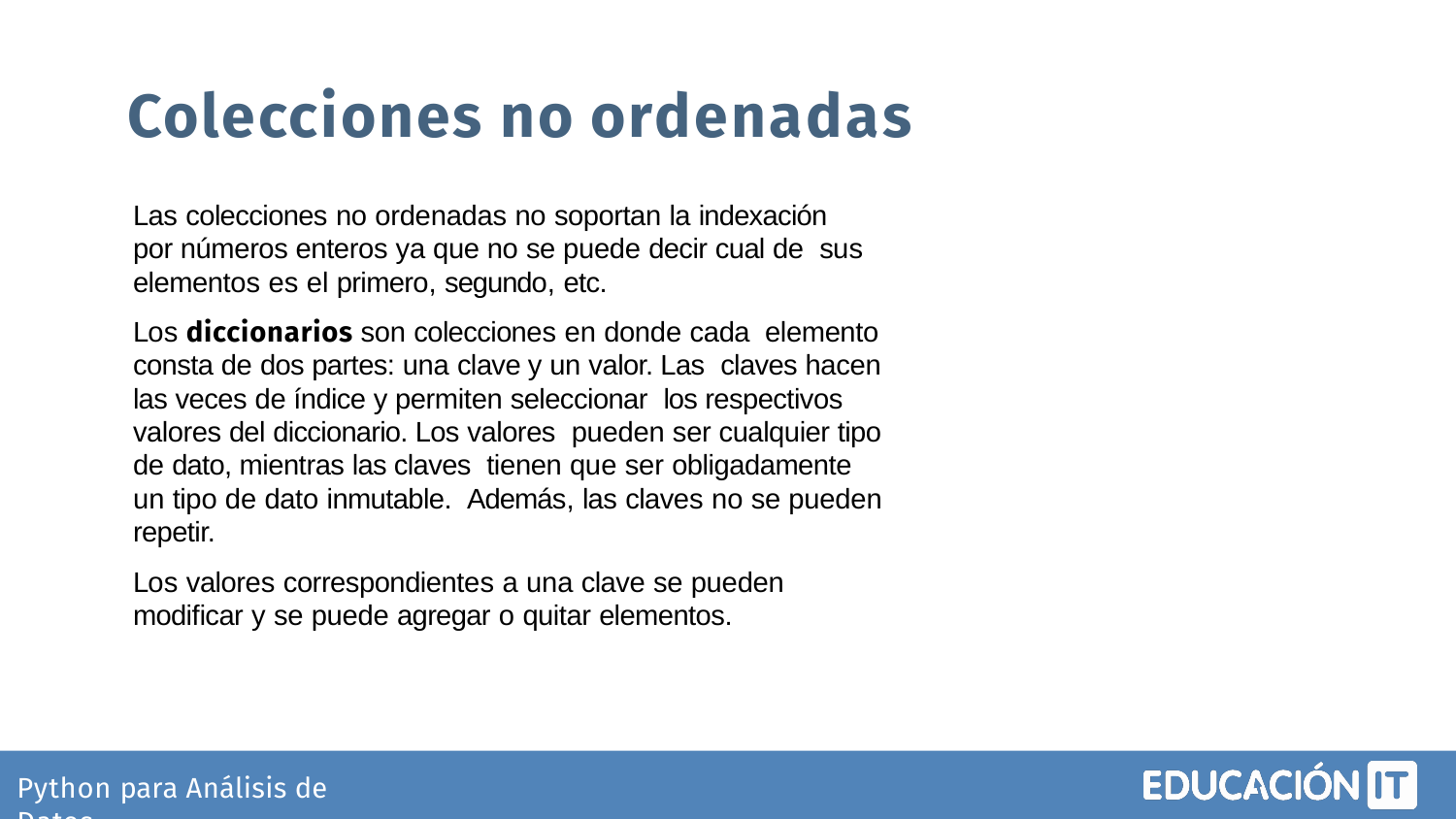

# Colecciones no ordenadas
Las colecciones no ordenadas no soportan la indexación  por números enteros ya que no se puede decir cual de  sus elementos es el primero, segundo, etc.
Los diccionarios son colecciones en donde cada  elemento consta de dos partes: una clave y un valor. Las  claves hacen las veces de índice y permiten seleccionar  los respectivos valores del diccionario. Los valores  pueden ser cualquier tipo de dato, mientras las claves  tienen que ser obligadamente un tipo de dato inmutable.  Además, las claves no se pueden repetir.
Los valores correspondientes a una clave se pueden  modiﬁcar y se puede agregar o quitar elementos.
Python para Análisis de Datos